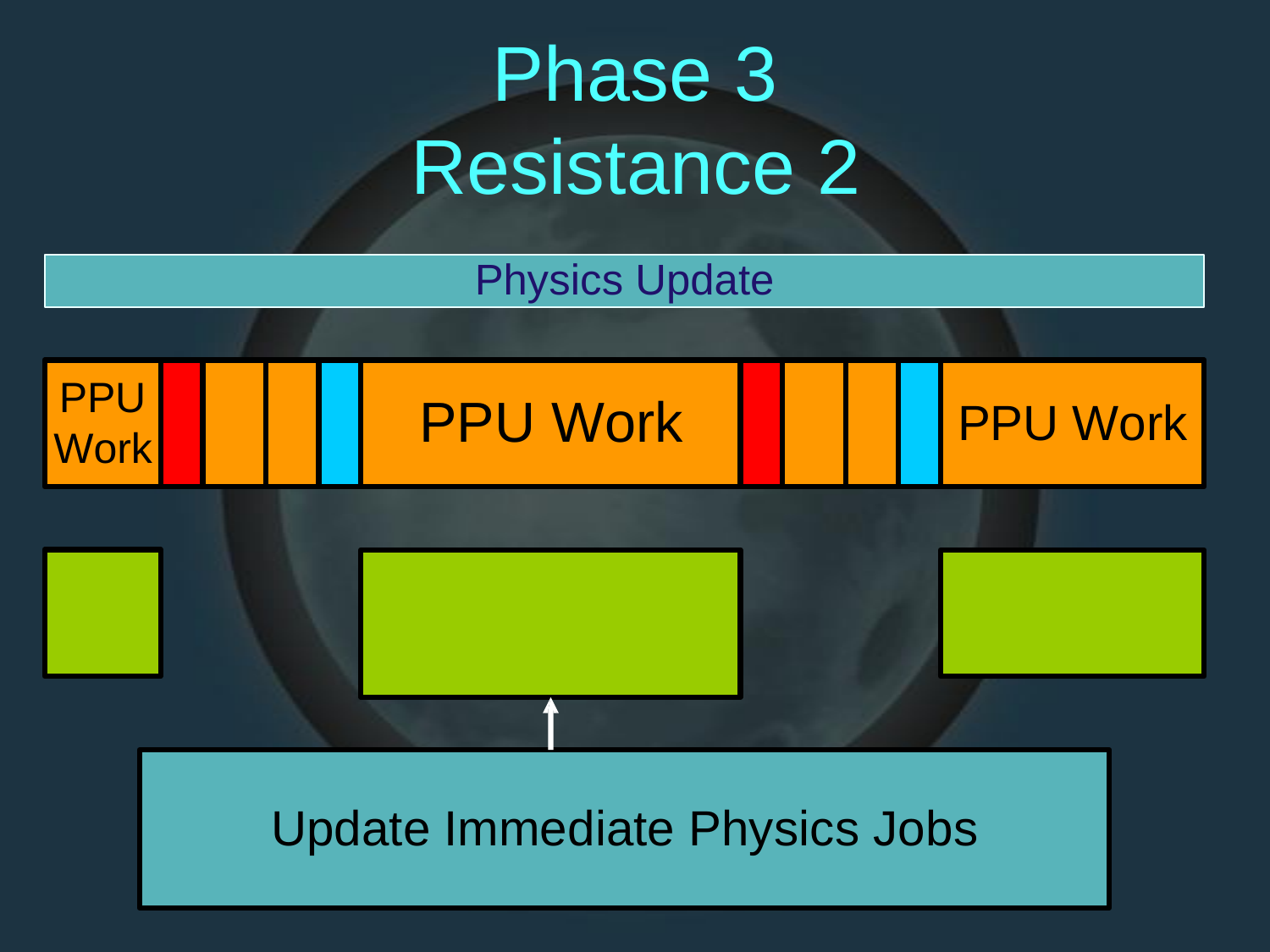

Phase
3
Resistance 2

Physics Update

PPU
Work

PPU Work

PPU Work

Update Immediate Physics Jobs